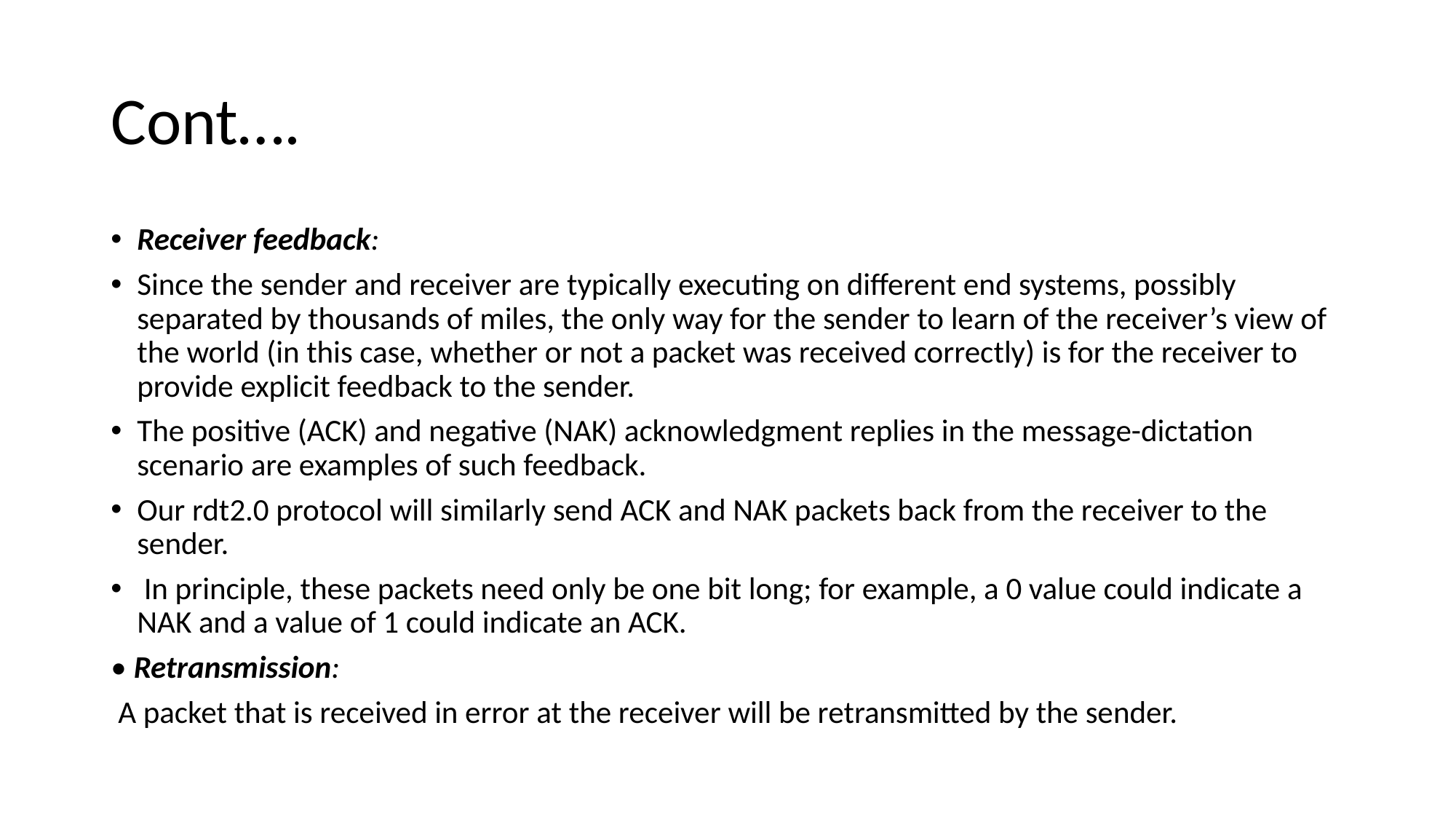

# Cont….
Receiver feedback:
Since the sender and receiver are typically executing on different end systems, possibly separated by thousands of miles, the only way for the sender to learn of the receiver’s view of the world (in this case, whether or not a packet was received correctly) is for the receiver to provide explicit feedback to the sender.
The positive (ACK) and negative (NAK) acknowledgment replies in the message-dictation scenario are examples of such feedback.
Our rdt2.0 protocol will similarly send ACK and NAK packets back from the receiver to the sender.
 In principle, these packets need only be one bit long; for example, a 0 value could indicate a NAK and a value of 1 could indicate an ACK.
• Retransmission:
 A packet that is received in error at the receiver will be retransmitted by the sender.